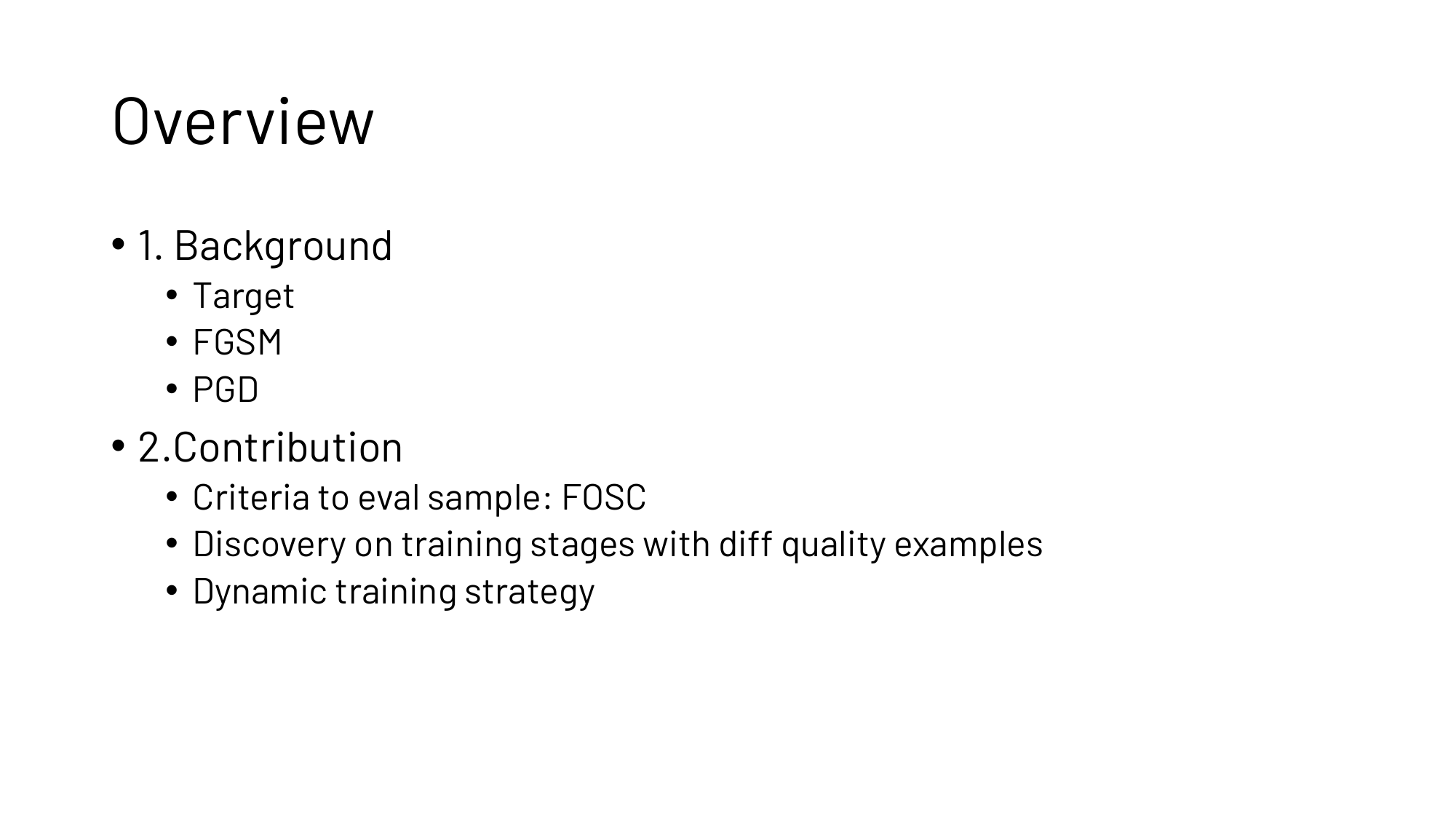

# Overview
1. Background
Target
FGSM
PGD
2.Contribution
Criteria to eval sample: FOSC
Discovery on training stages with diff quality examples
Dynamic training strategy